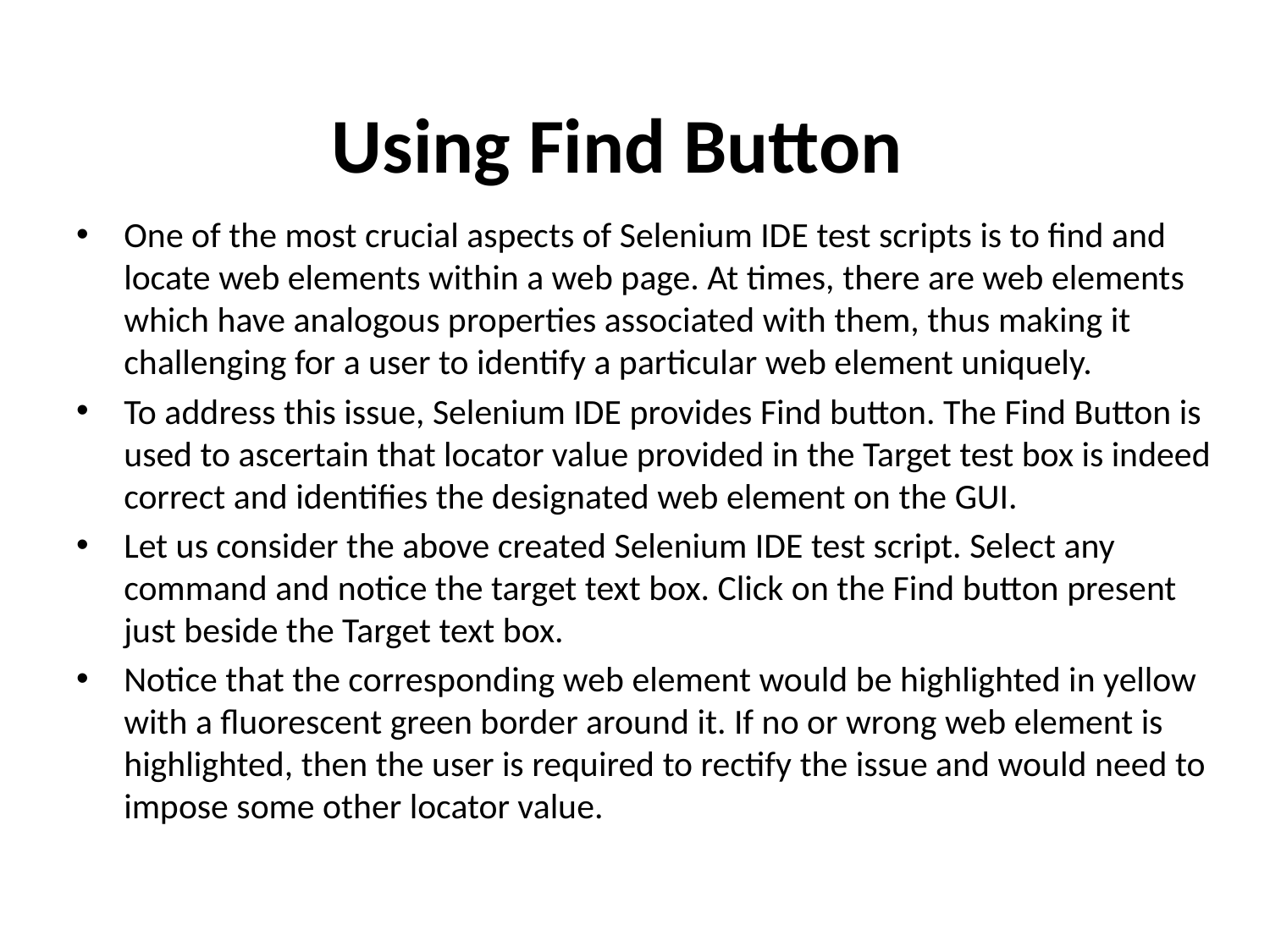

# Using Find Button
One of the most crucial aspects of Selenium IDE test scripts is to find and locate web elements within a web page. At times, there are web elements which have analogous properties associated with them, thus making it challenging for a user to identify a particular web element uniquely.
To address this issue, Selenium IDE provides Find button. The Find Button is used to ascertain that locator value provided in the Target test box is indeed correct and identifies the designated web element on the GUI.
Let us consider the above created Selenium IDE test script. Select any command and notice the target text box. Click on the Find button present just beside the Target text box.
Notice that the corresponding web element would be highlighted in yellow with a fluorescent green border around it. If no or wrong web element is highlighted, then the user is required to rectify the issue and would need to impose some other locator value.